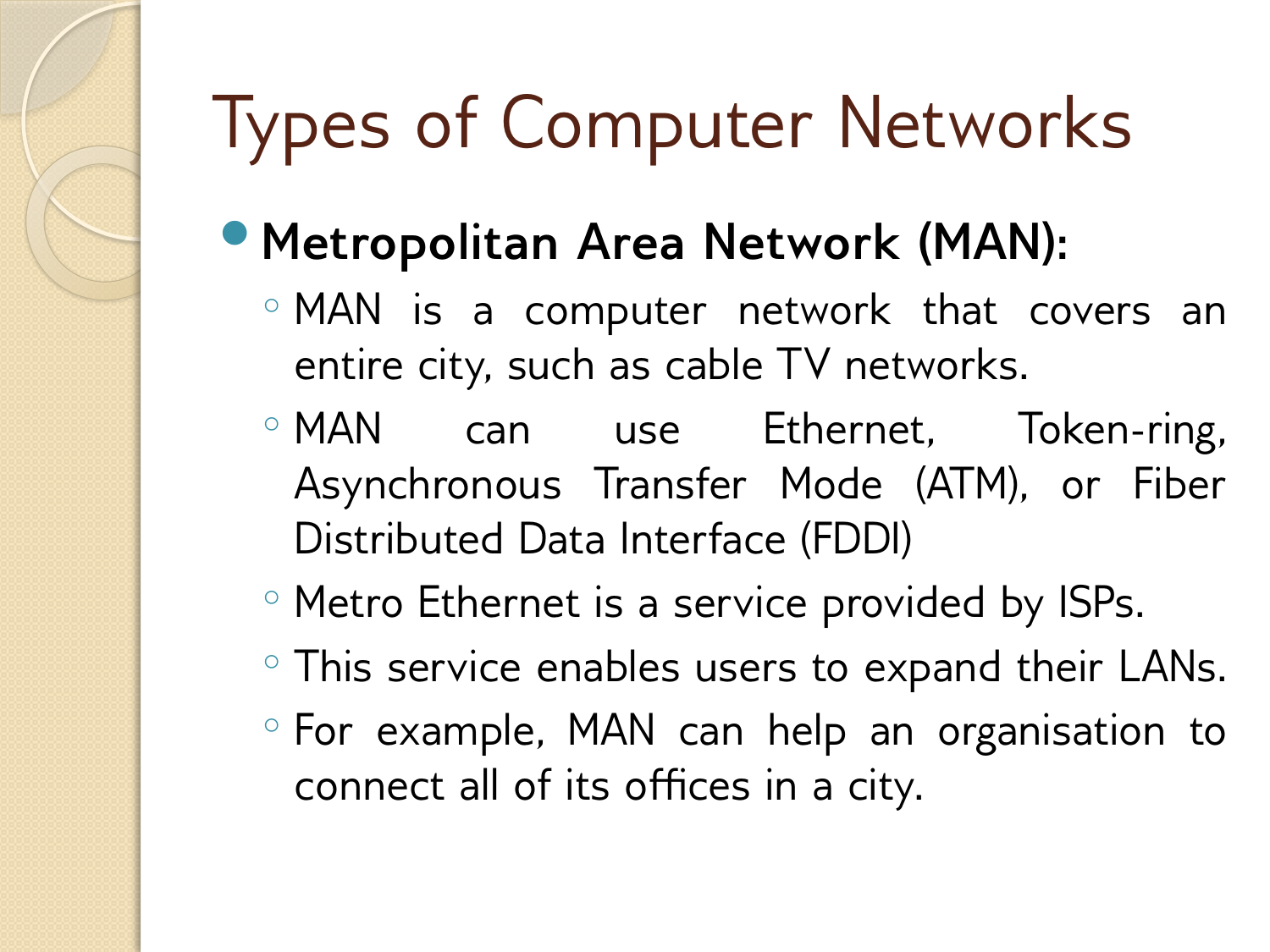

# Types of Computer Networks
Metropolitan Area Network (MAN):
MAN is a computer network that covers an entire city, such as cable TV networks.
MAN can use Ethernet, Token-ring, Asynchronous Transfer Mode (ATM), or Fiber Distributed Data Interface (FDDI)
Metro Ethernet is a service provided by ISPs.
This service enables users to expand their LANs.
For example, MAN can help an organisation to connect all of its offices in a city.